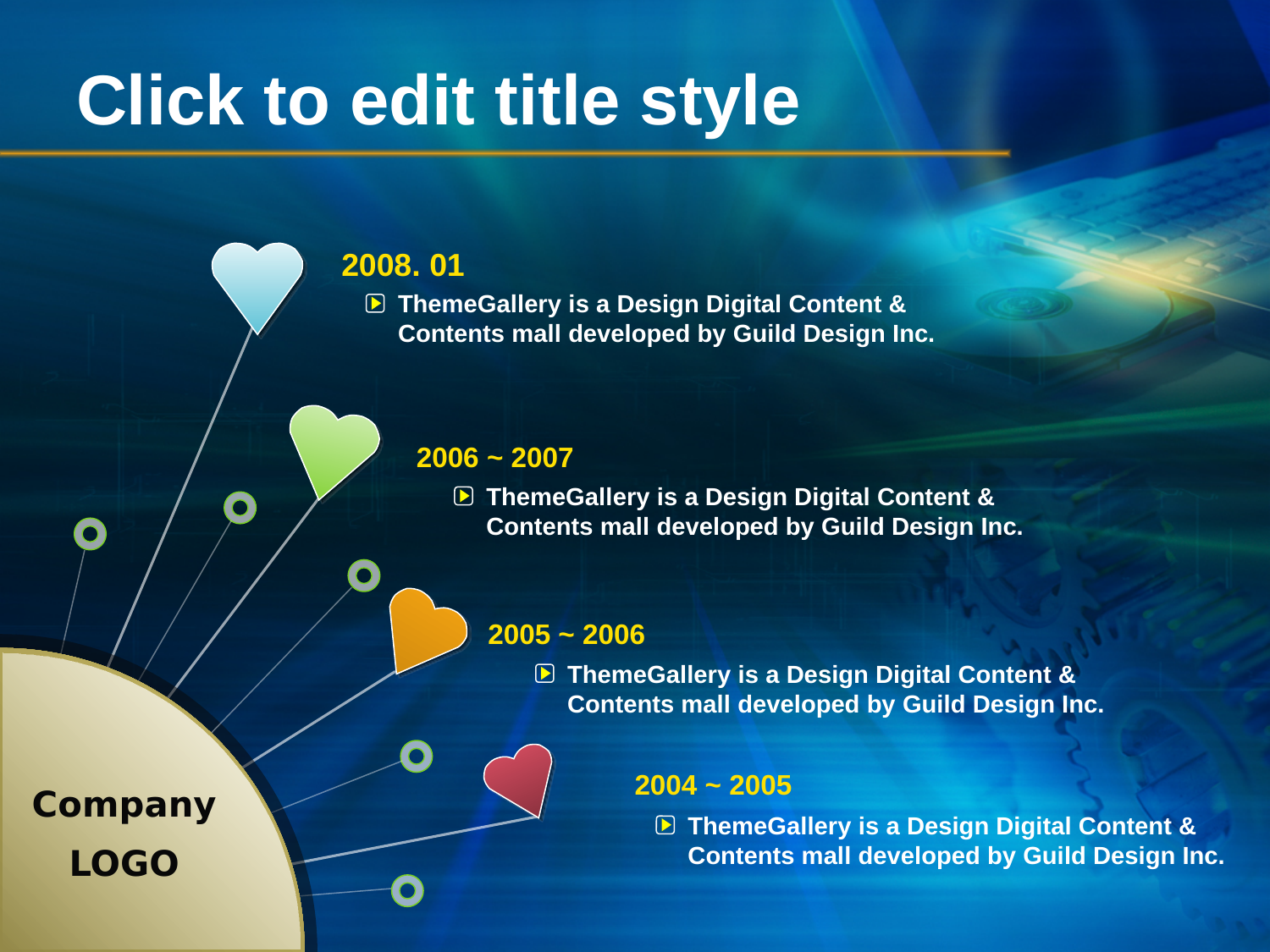

# Click to edit title style
2008. 01

ThemeGallery is a Design Digital Content & Contents mall developed by Guild Design Inc.

2006 ~ 2007
ThemeGallery is a Design Digital Content & Contents mall developed by Guild Design Inc.

2005 ~ 2006

ThemeGallery is a Design Digital Content & Contents mall developed by Guild Design Inc.

2004 ~ 2005
Company
LOGO
ThemeGallery is a Design Digital Content & Contents mall developed by Guild Design Inc.